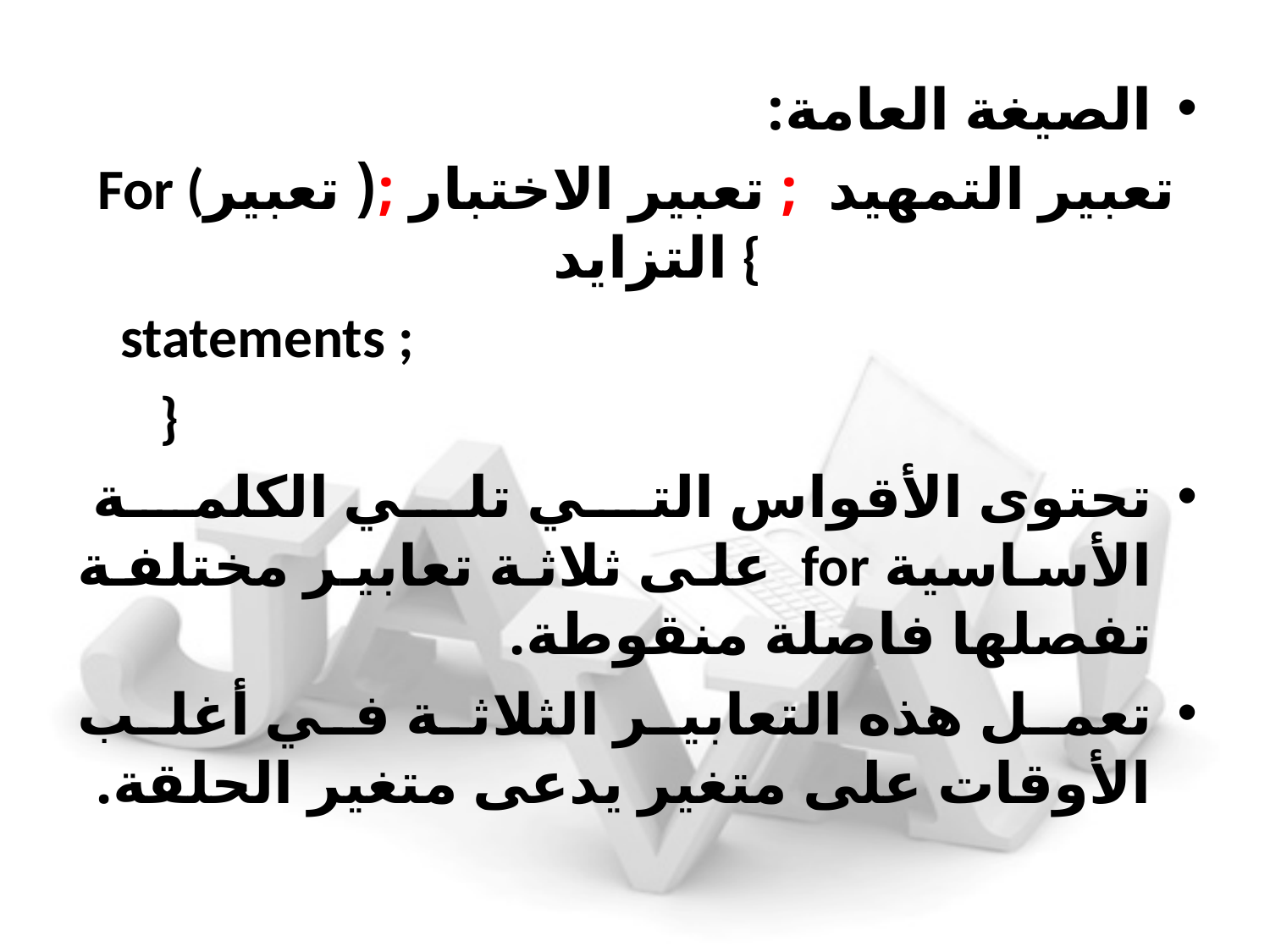

الصيغة العامة:
For (تعبير التمهيد  ; تعبير الاختبار ;( تعبير التزايد {
		statements ;
	   }
تحتوى الأقواس التي تلي الكلمة  الأساسية for  على ثلاثة تعابير مختلفة تفصلها فاصلة منقوطة.
تعمل هذه التعابير الثلاثة في أغلب الأوقات على متغير يدعى متغير الحلقة.